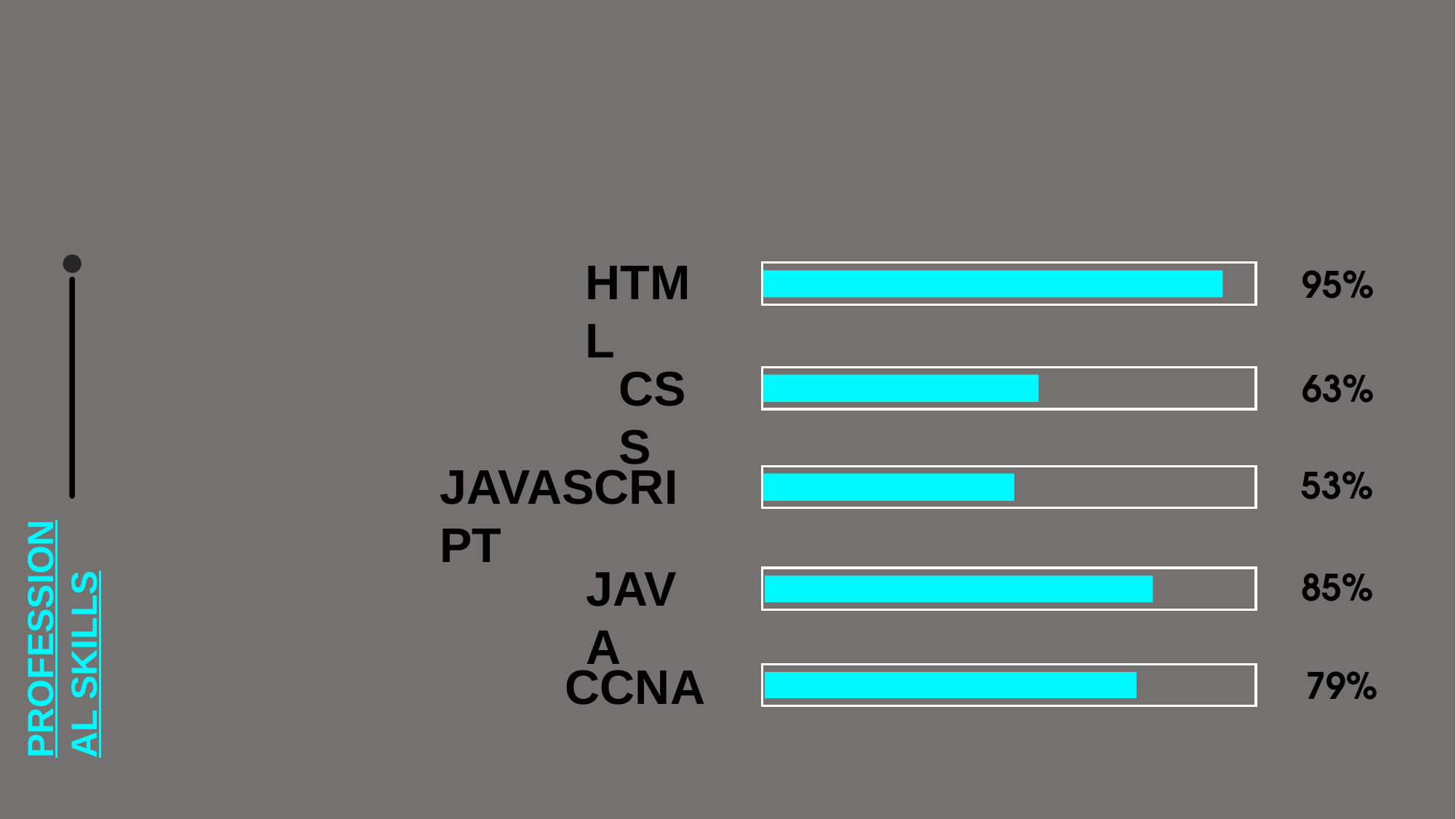

HTML

PROFESSIONAL SKILLS
95%

CSS

63%

JAVASCRIPT
53%

JAVA

85%

CCNA

79%